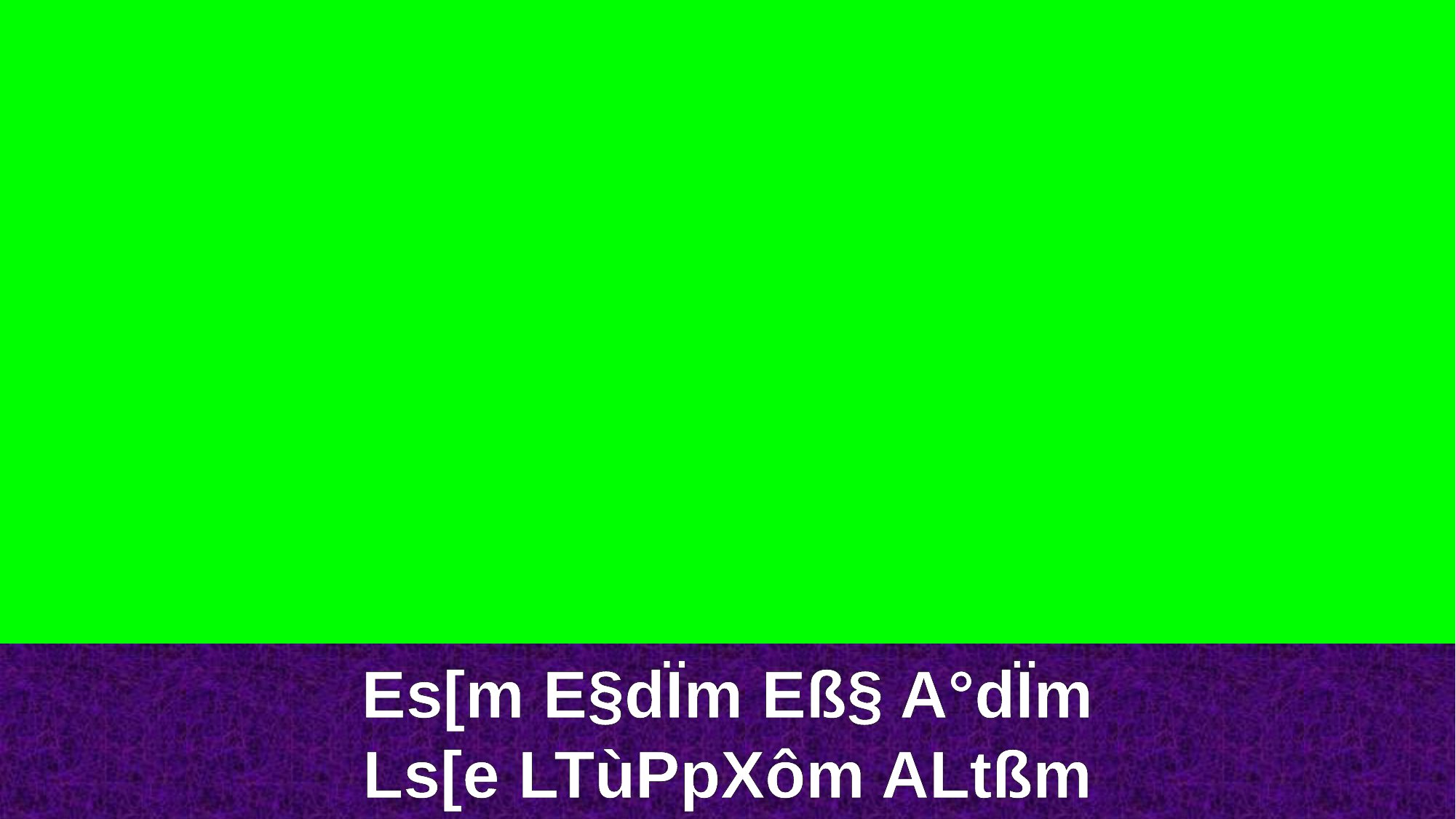

Es[m E§dÏm Eß§ A°dÏm
Ls[e LTùPpXôm ALtßm